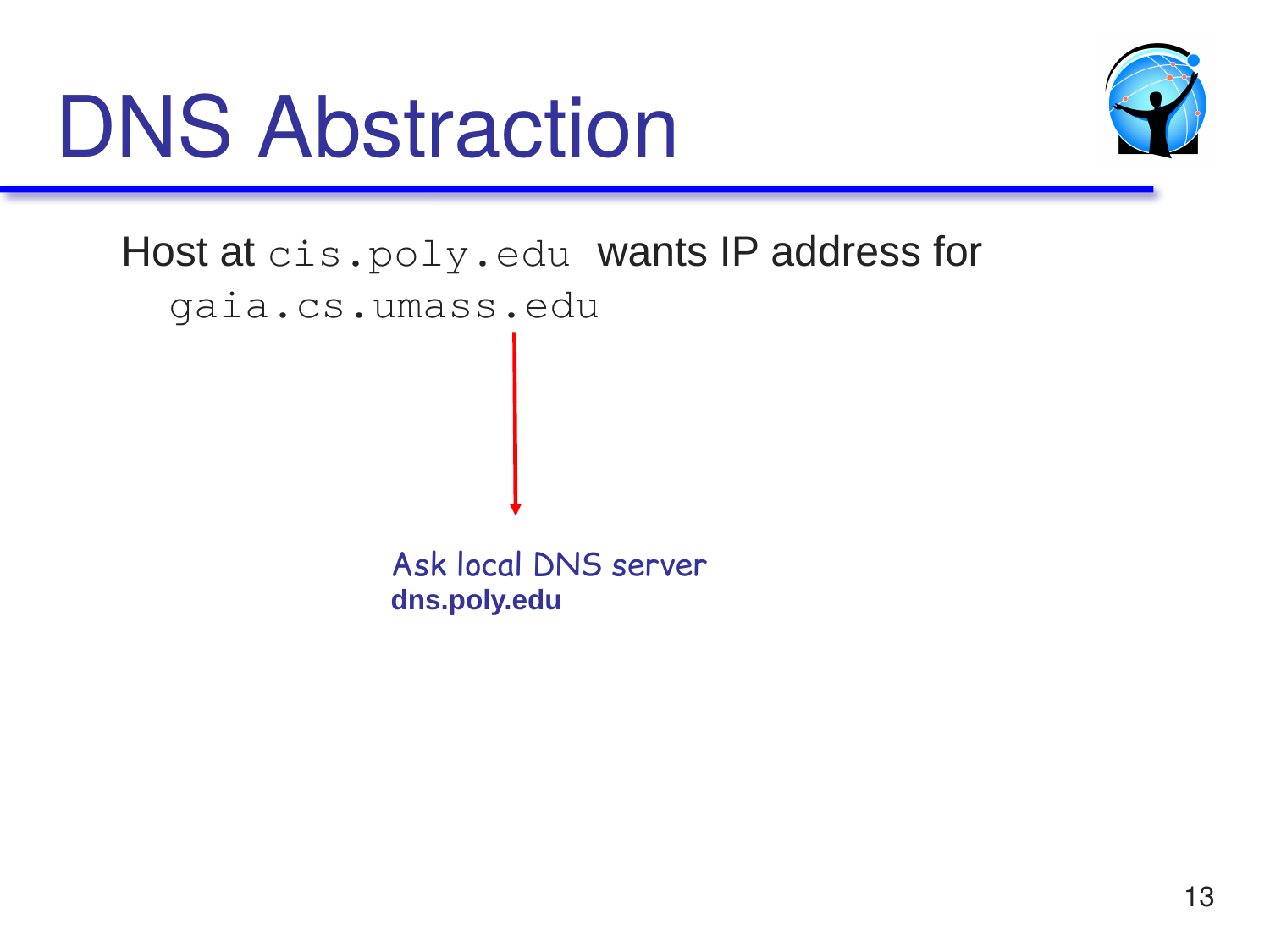

# DNS Abstraction
Host at cis.poly.edu wants IP address for gaia.cs.umass.edu

Ask local DNS server
dns.poly.edu
13